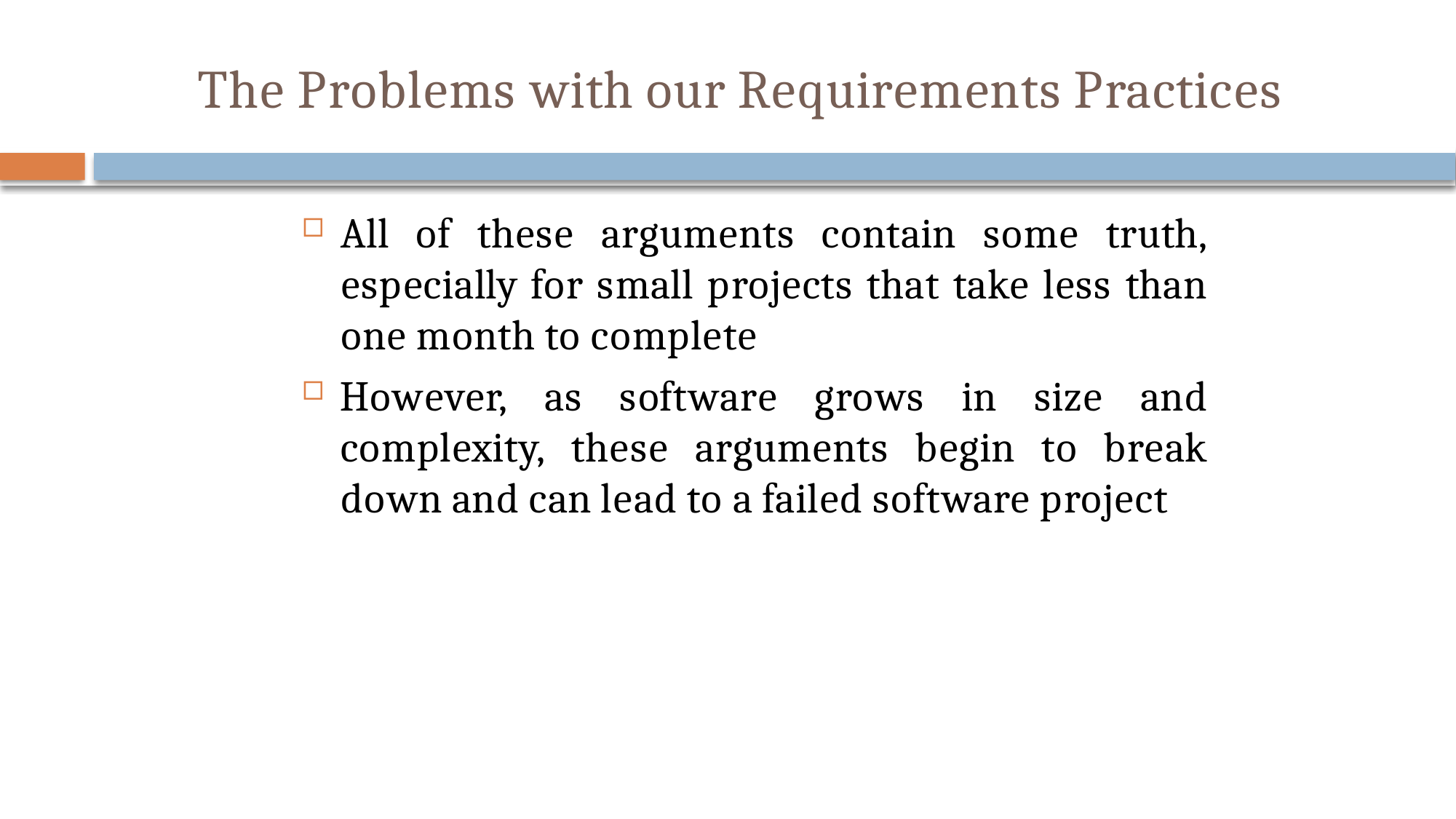

# The Problems with our Requirements Practices
All of these arguments contain some truth, especially for small projects that take less than one month to complete
However, as software grows in size and complexity, these arguments begin to break down and can lead to a failed software project